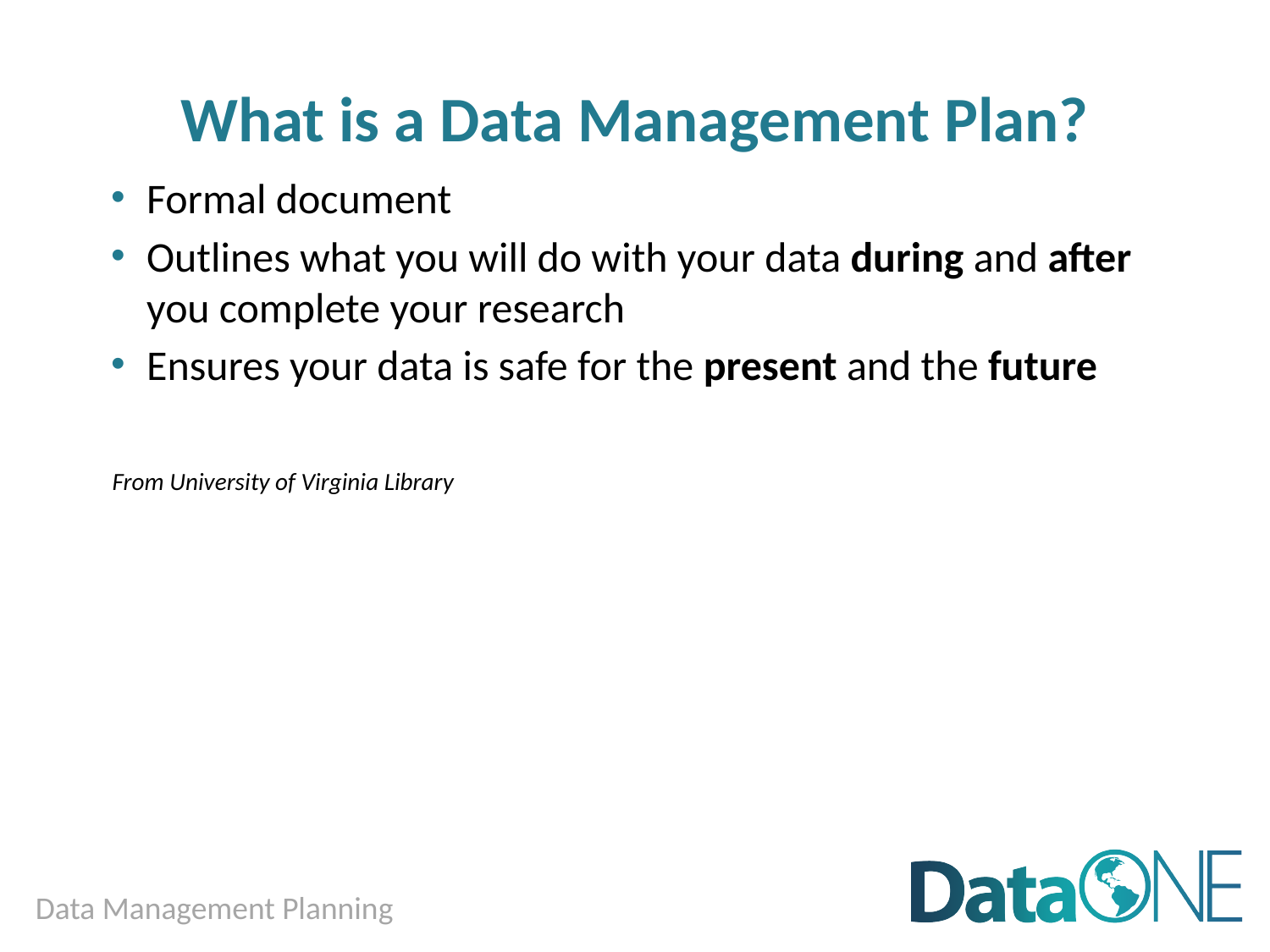

# What is a Data Management Plan?
Formal document
Outlines what you will do with your data during and after you complete your research
Ensures your data is safe for the present and the future

From University of Virginia Library